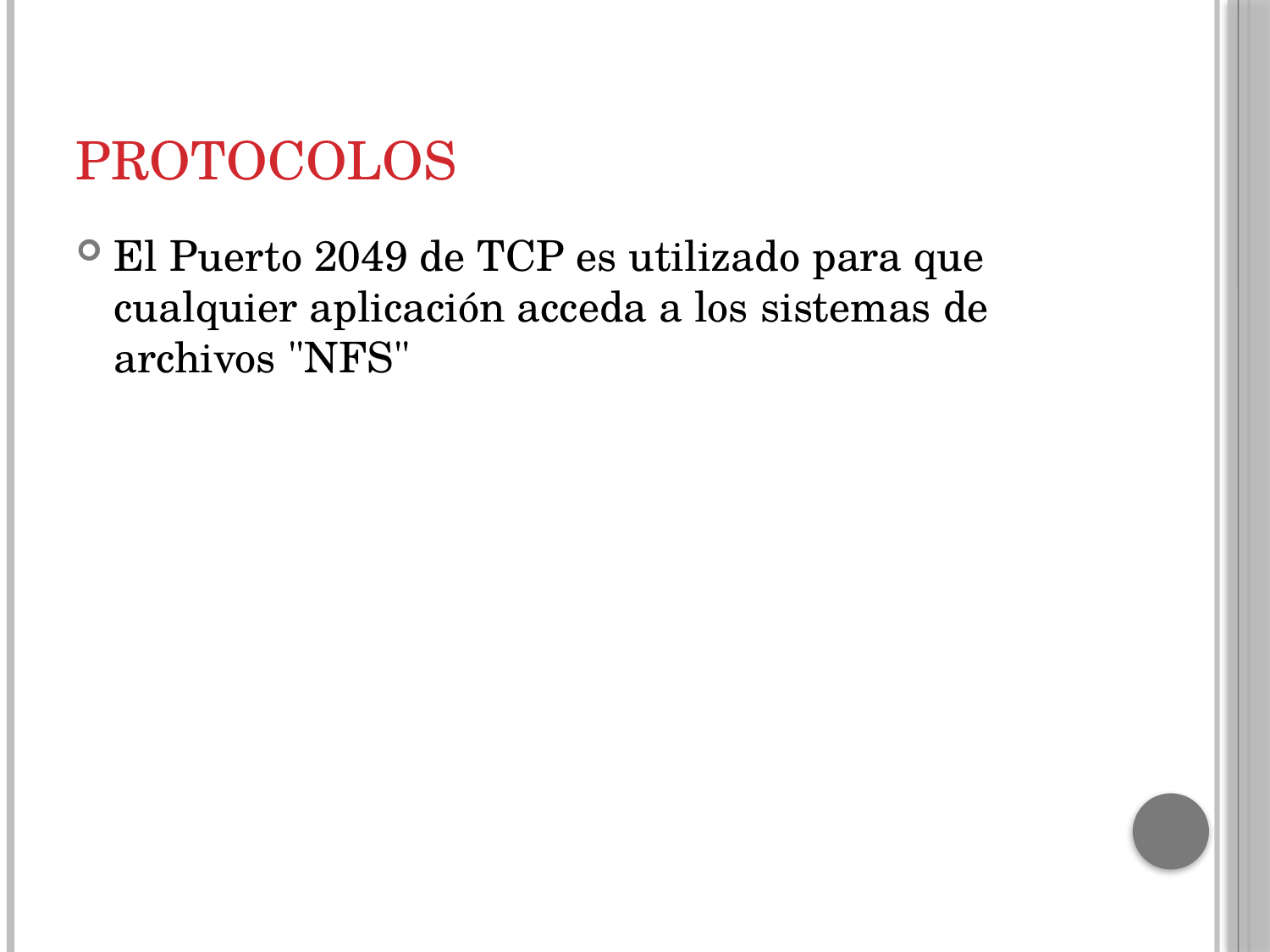

# Protocolos
El Puerto 2049 de TCP es utilizado para que cualquier aplicación acceda a los sistemas de archivos "NFS"